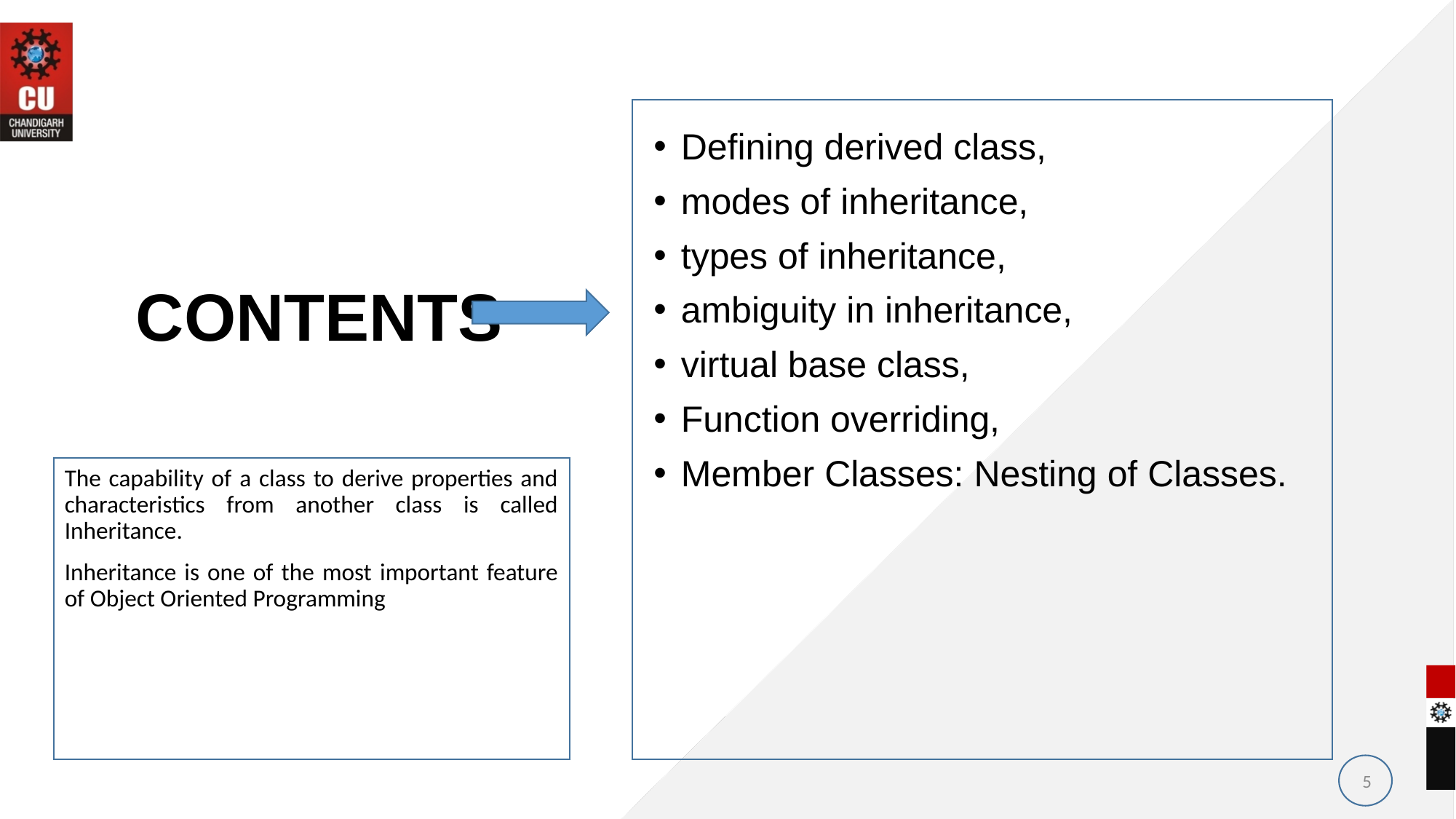

Defining derived class,
modes of inheritance,
types of inheritance,
ambiguity in inheritance,
virtual base class,
Function overriding,
Member Classes: Nesting of Classes.
# CONTENTS

The capability of a class to derive properties and characteristics from another class is called Inheritance.
Inheritance is one of the most important feature of Object Oriented Programming

5